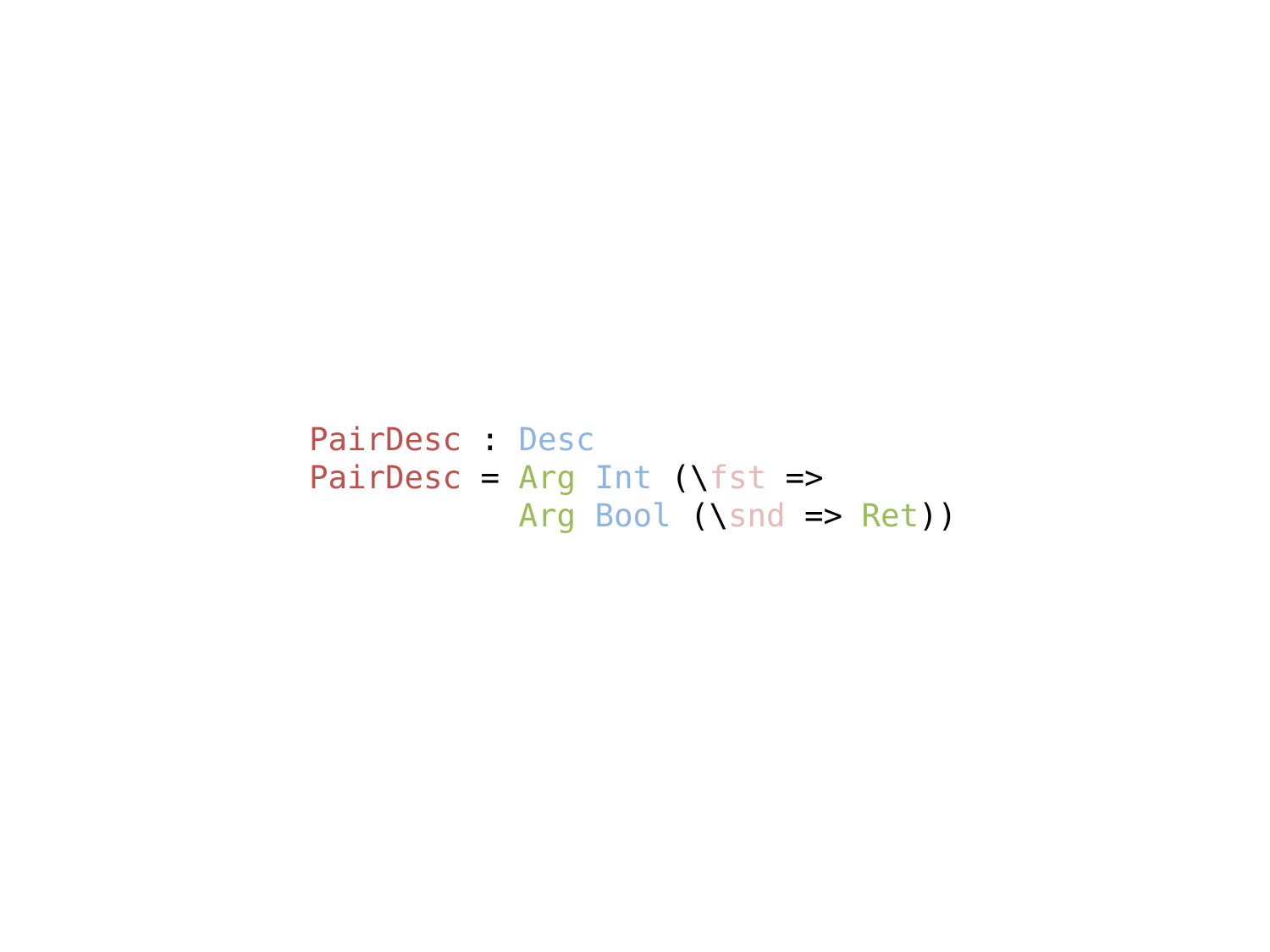

PairDesc : Desc
PairDesc = Arg Int (\fst =>
           Arg Bool (\snd => Ret))